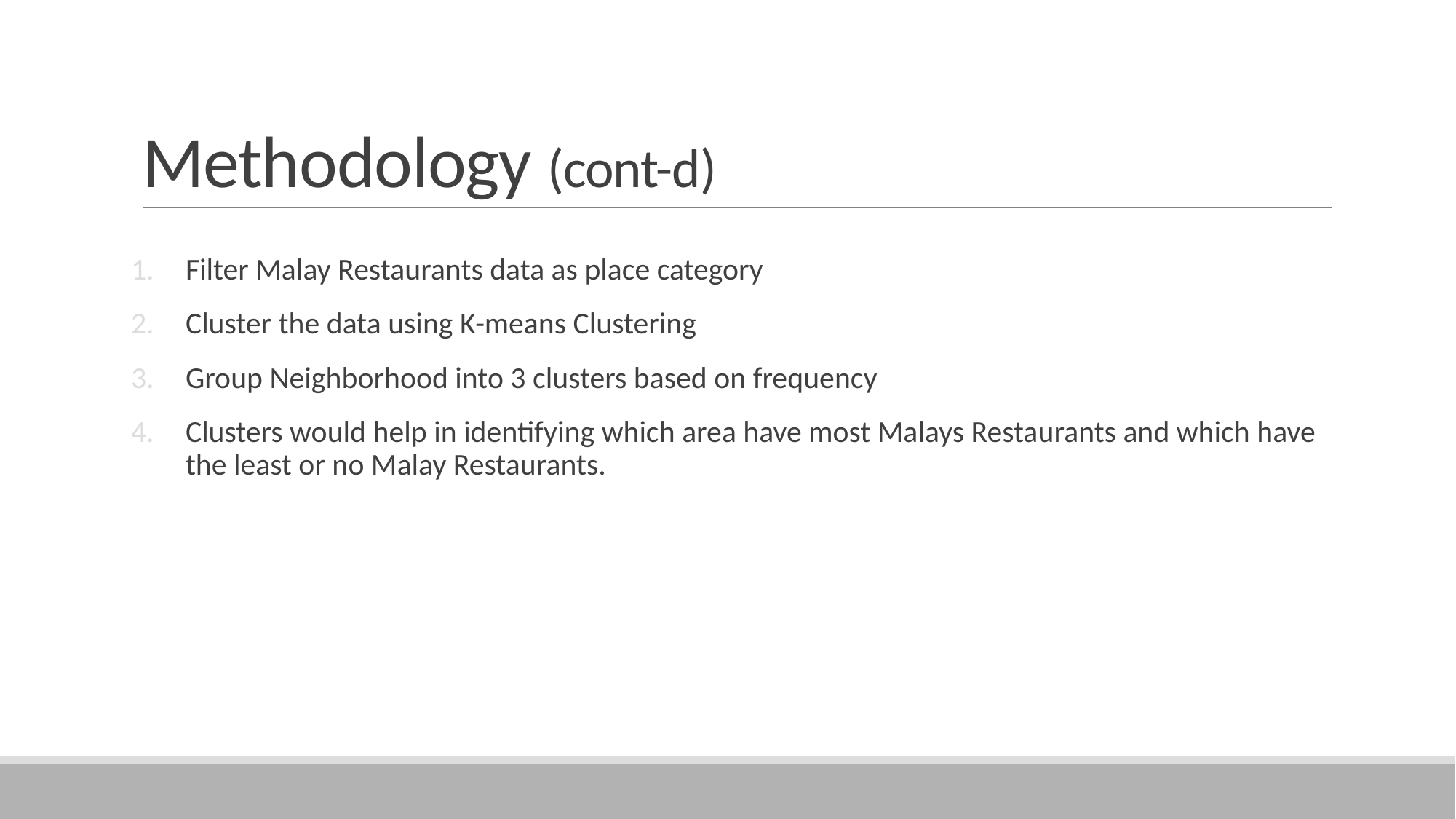

# Methodology (cont-d)
Filter Malay Restaurants data as place category
Cluster the data using K-means Clustering
Group Neighborhood into 3 clusters based on frequency
Clusters would help in identifying which area have most Malays Restaurants and which have the least or no Malay Restaurants.